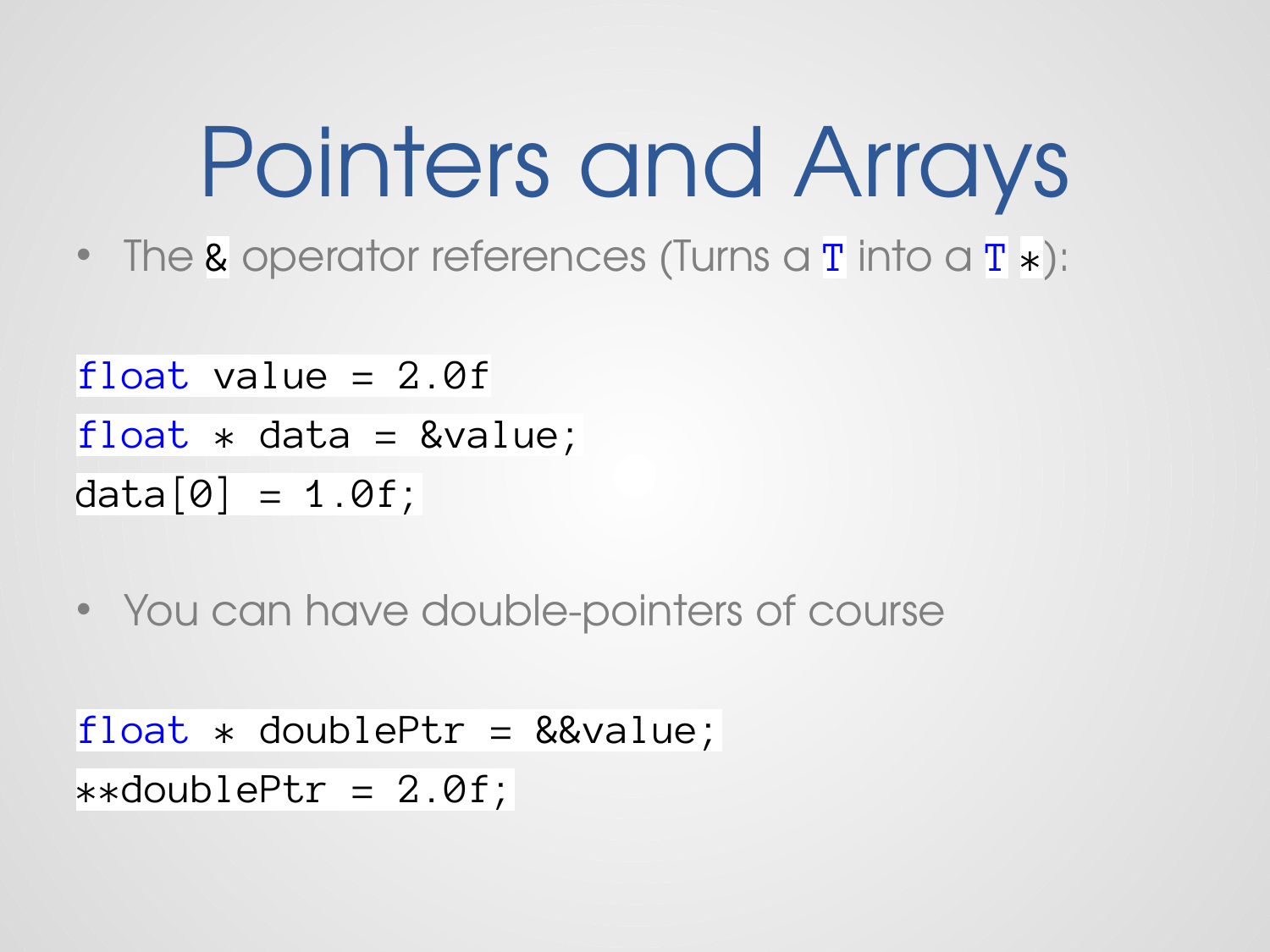

# Pointers and Arrays
The & operator references (Turns a T into a T *):

float value = 2.0f
float * data = &value;
data[0] = 1.0f;

You can have double-pointers of course

float * doublePtr = &&value;
**doublePtr = 2.0f;